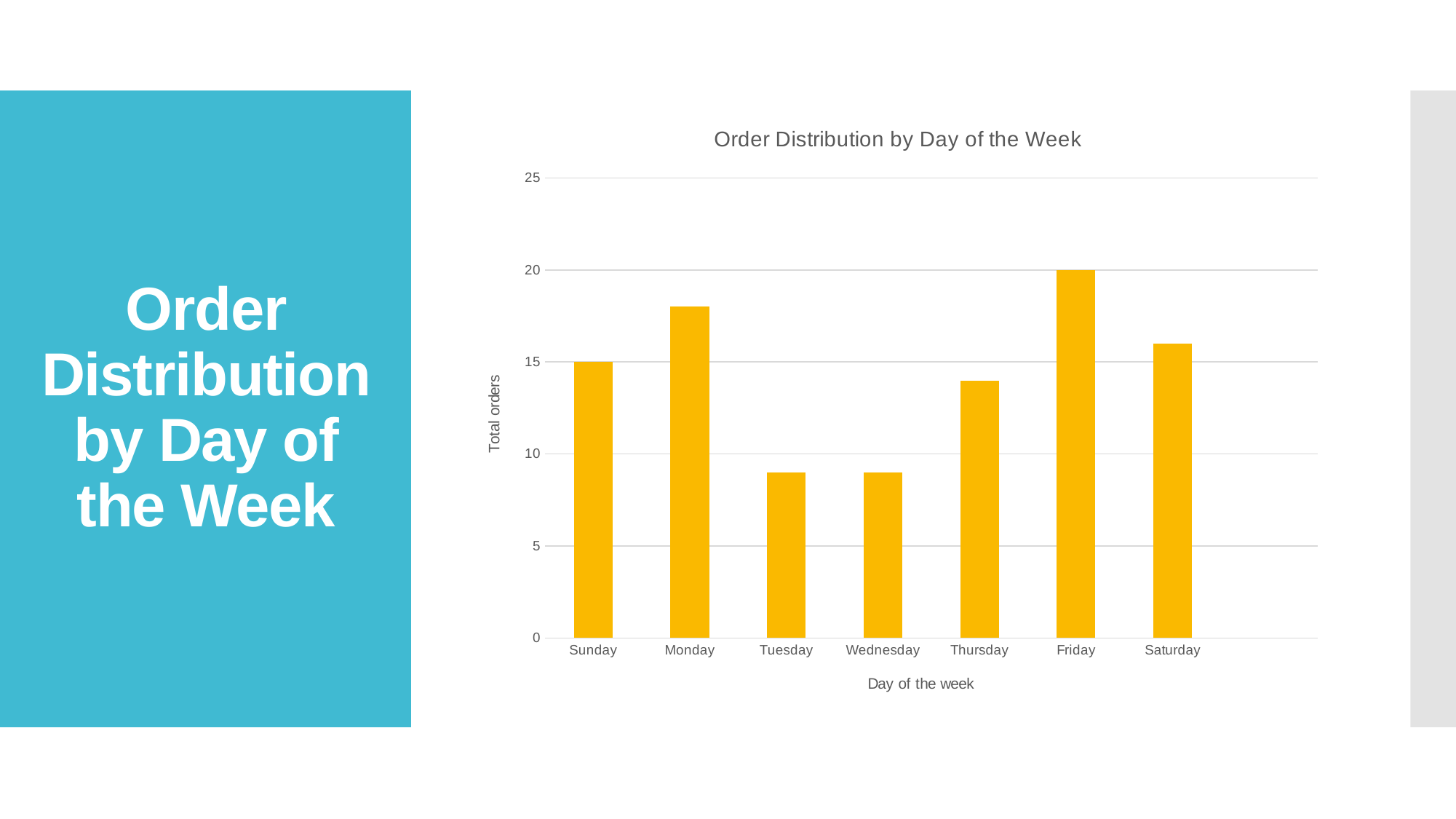

### Chart: Order Distribution by Day of the Week

| Category |  |
|---|---|
| Sunday | 15.0 |
| Monday | 18.0 |
| Tuesday | 9.0 |
| Wednesday | 9.0 |
| Thursday | 14.0 |
| Friday | 20.0 |
| Saturday | 16.0 |
# Order Distribution by Day of the Week